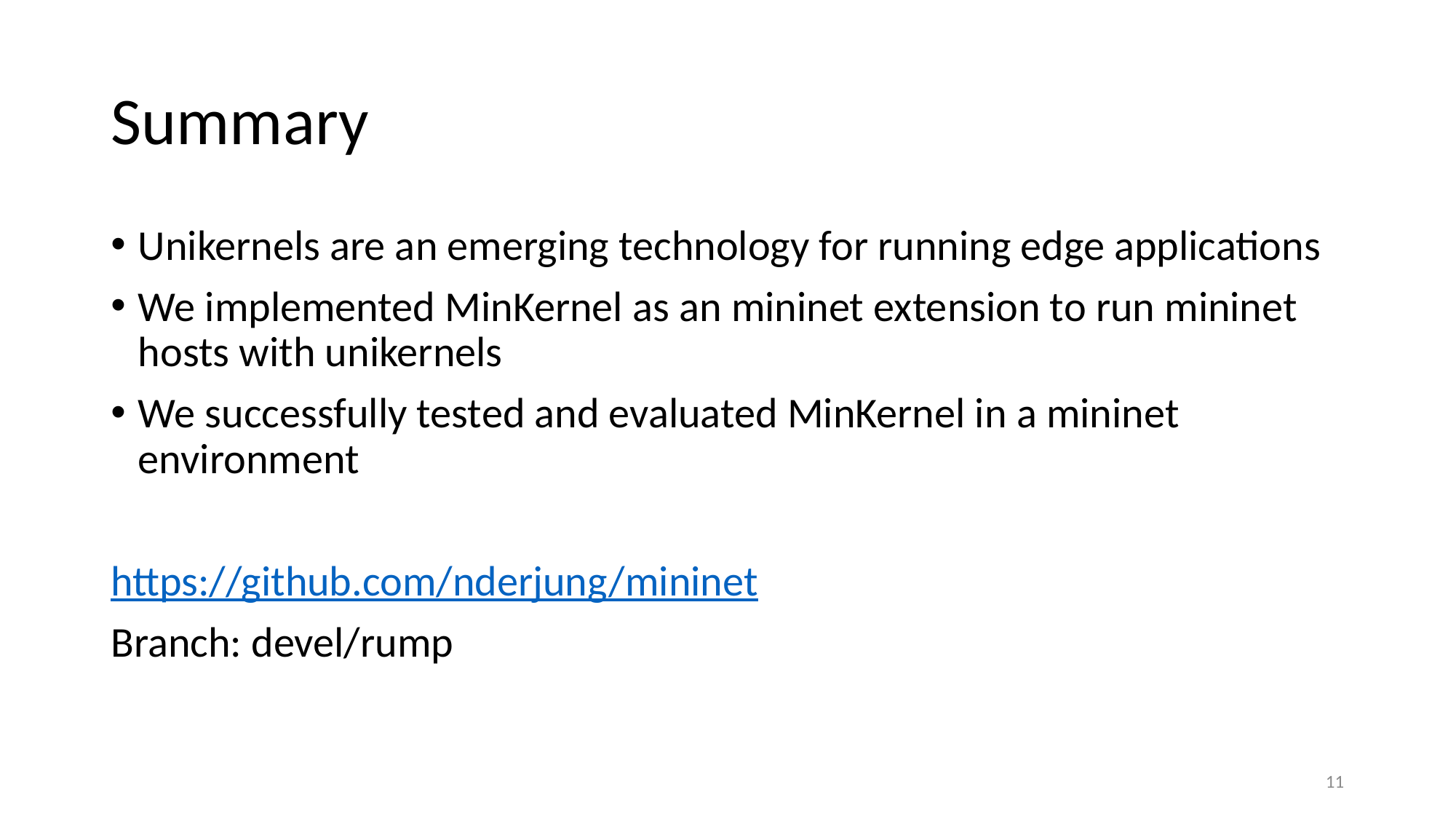

# Summary
Unikernels are an emerging technology for running edge applications
We implemented MinKernel as an mininet extension to run mininet hosts with unikernels
We successfully tested and evaluated MinKernel in a mininet environment

https://github.com/nderjung/mininet
Branch: devel/rump
11